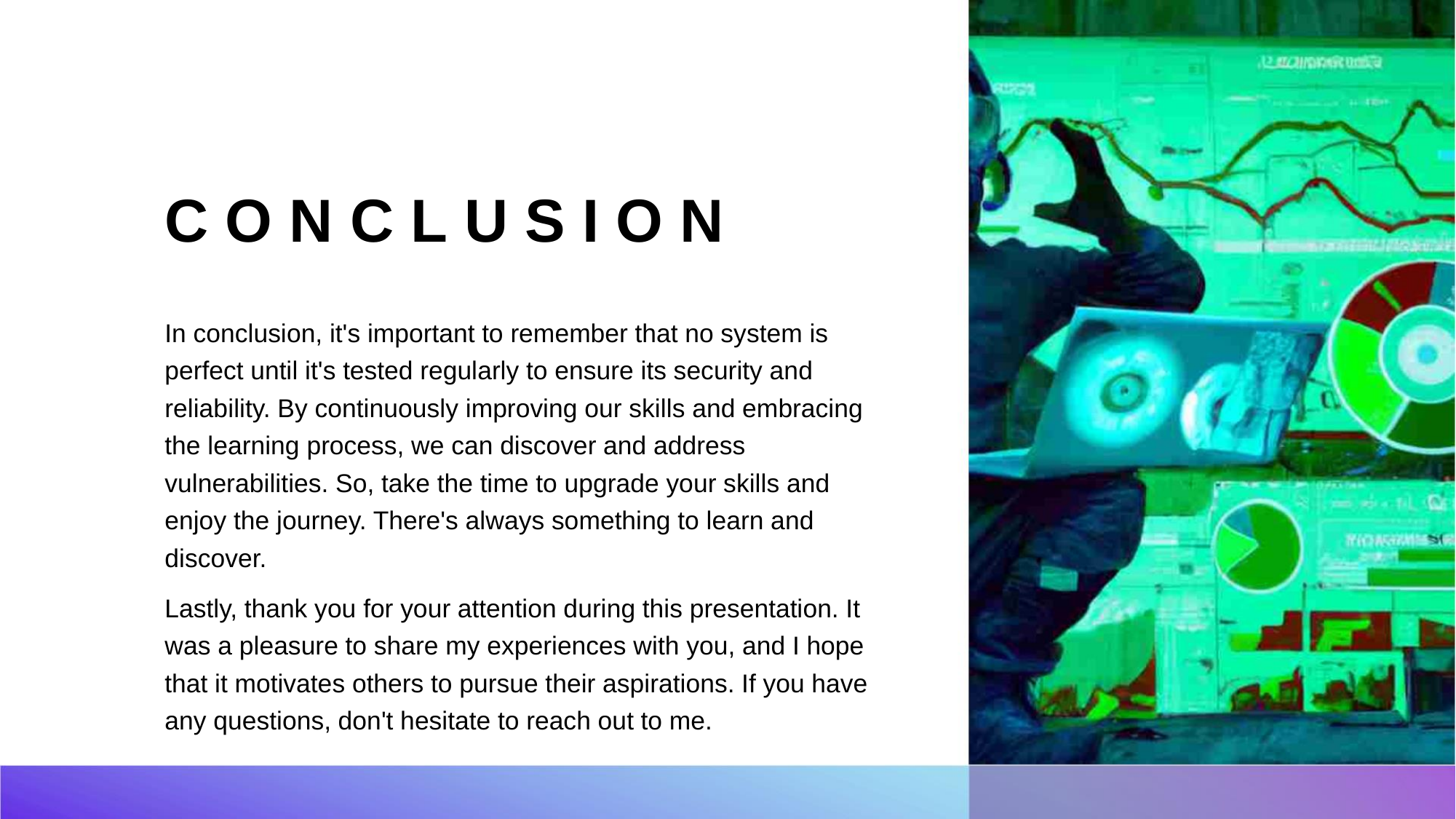

C O N C L U S I O N
In conclusion, it's important to remember that no system is
perfect until it's tested regularly to ensure its security and
reliability. By continuously improving our skills and embracing
the learning process, we can discover and address
vulnerabilities. So, take the time to upgrade your skills and
enjoy the journey. There's always something to learn and
discover.
Lastly, thank you for your attention during this presentation. It
was a pleasure to share my experiences with you, and I hope
that it motivates others to pursue their aspirations. If you have
any questions, don't hesitate to reach out to me.